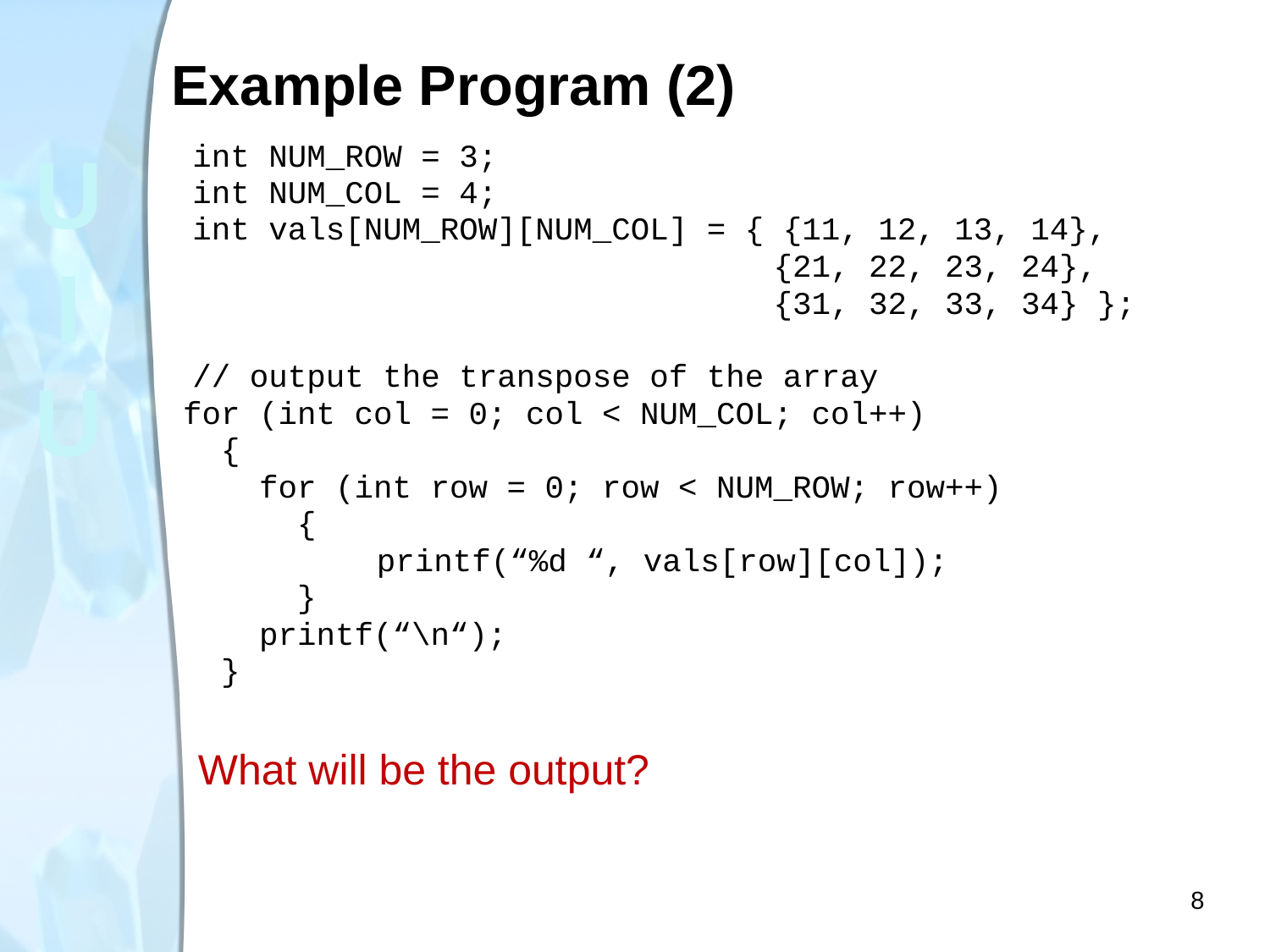

# Example Program (2)
	int NUM_ROW = 3;
	int NUM_COL = 4;
 	int vals[NUM_ROW][NUM_COL] = { {11, 12, 13, 14},
                                 {21, 22, 23, 24},
                                 {31, 32, 33, 34} };

 	// output the transpose of the array
  for (int col = 0; col < NUM_COL; col++)
    {
      for (int row = 0; row < NUM_ROW; row++)
        {
		   printf(“%d “, vals[row][col]);
        }
      printf(“\n“);
    }

What will be the output?
8